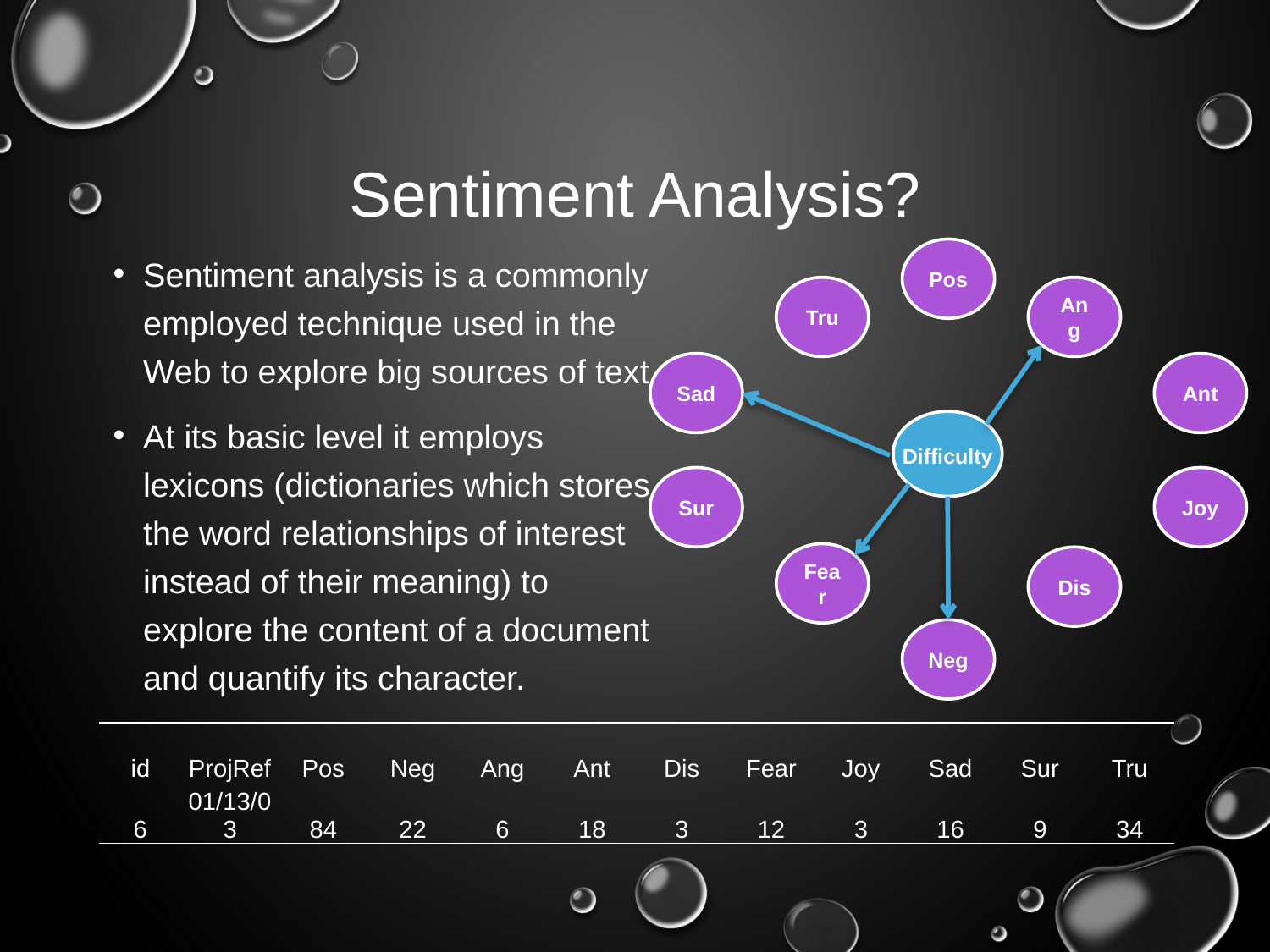

# Sentiment Analysis?
Sentiment analysis is a commonly employed technique used in the Web to explore big sources of text.
At its basic level it employs lexicons (dictionaries which stores the word relationships of interest instead of their meaning) to explore the content of a document and quantify its character.
Pos
Ang
Tru
Sad
Ant

Difficulty
Sur
Joy
Fear
Dis
Neg
| id | ProjRef | Pos | Neg | Ang | Ant | Dis | Fear | Joy | Sad | Sur | Tru |
| --- | --- | --- | --- | --- | --- | --- | --- | --- | --- | --- | --- |
| 6 | 01/13/03 | 84 | 22 | 6 | 18 | 3 | 12 | 3 | 16 | 9 | 34 |